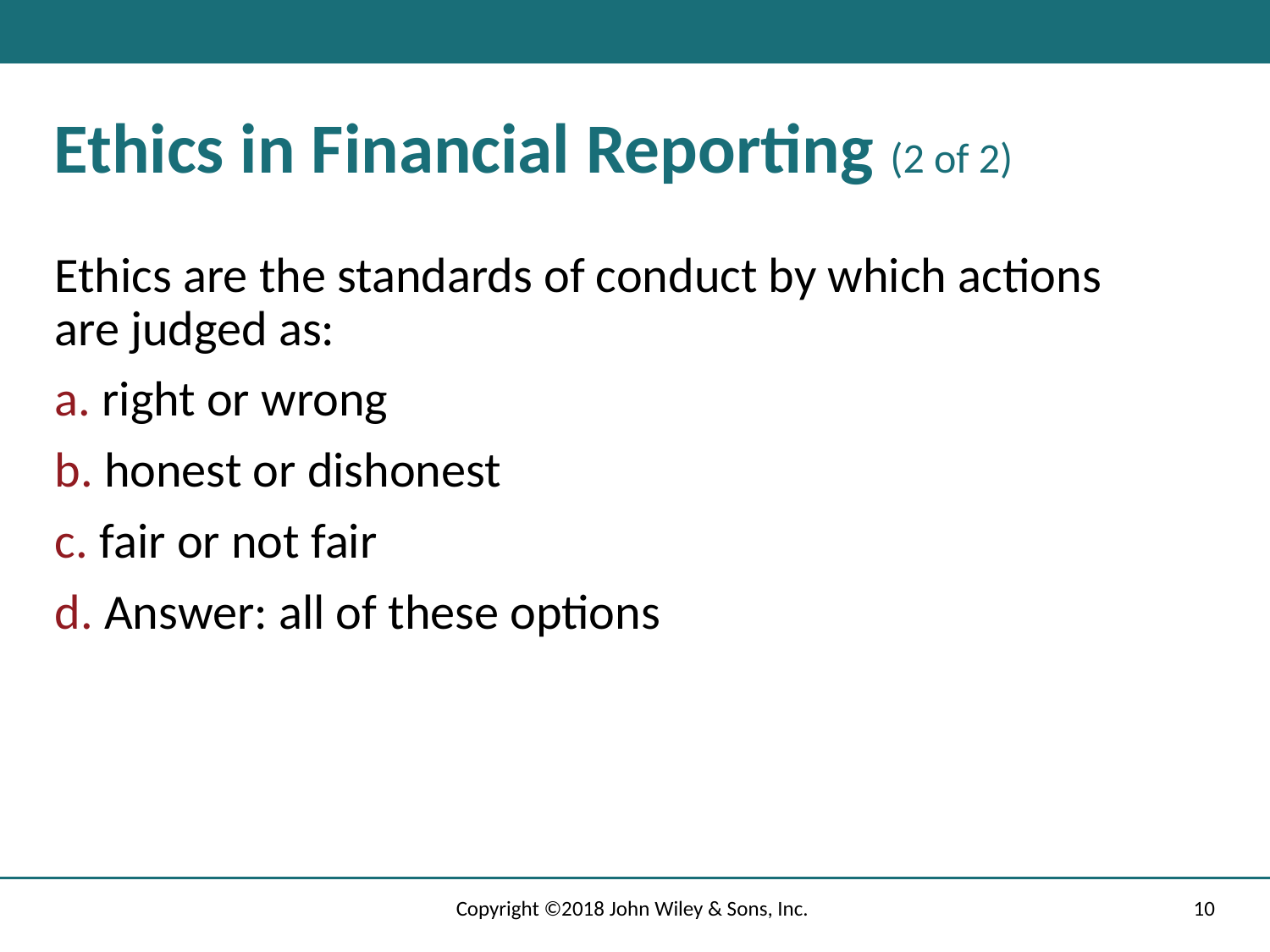

# Ethics in Financial Reporting (2 of 2)
Ethics are the standards of conduct by which actions are judged as:
a. right or wrong
b. honest or dishonest
c. fair or not fair
d. Answer: all of these options
Copyright ©2018 John Wiley & Sons, Inc.
10